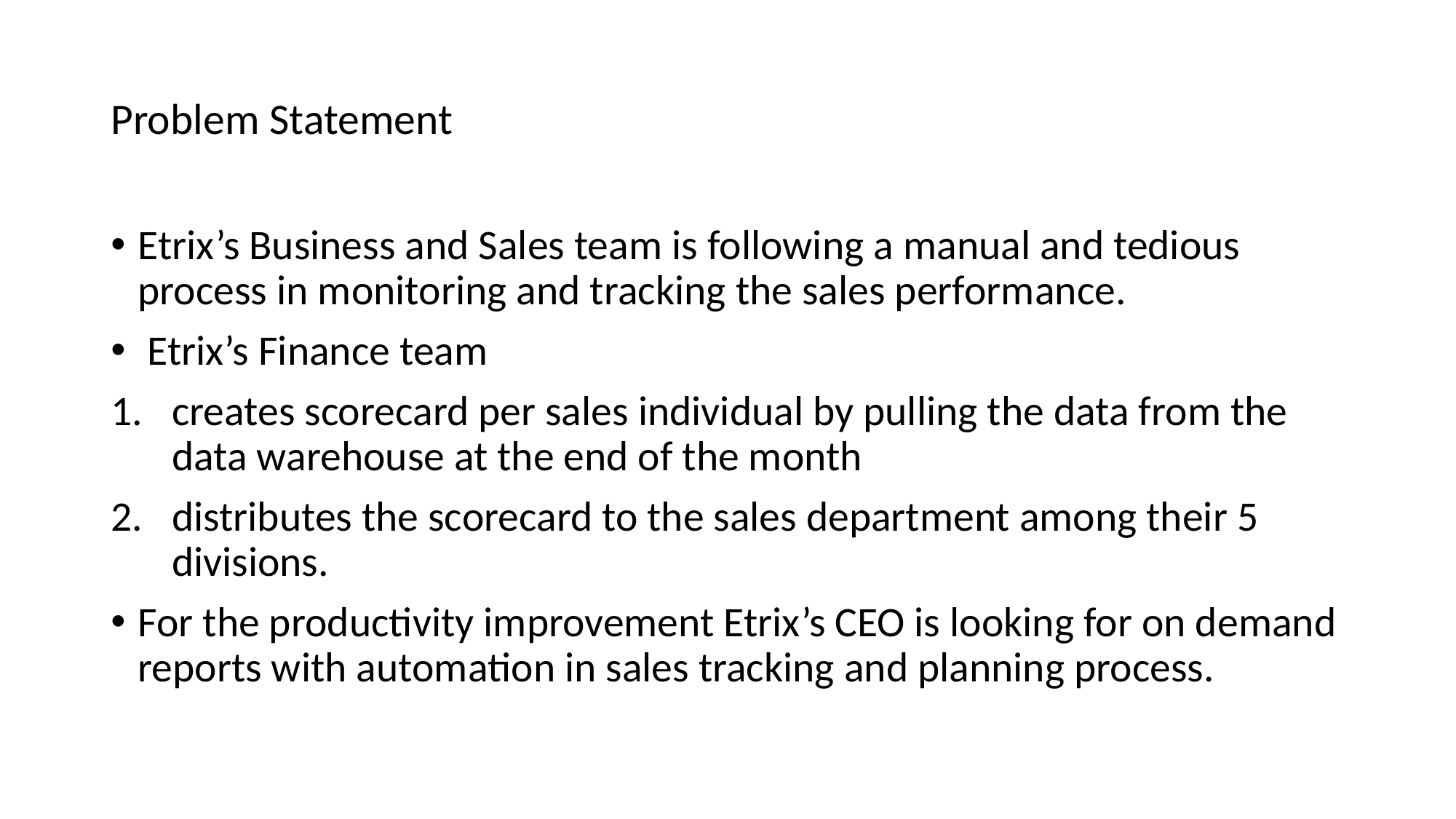

# Problem Statement
Etrix’s Business and Sales team is following a manual and tedious process in monitoring and tracking the sales performance.
 Etrix’s Finance team
creates scorecard per sales individual by pulling the data from the data warehouse at the end of the month
distributes the scorecard to the sales department among their 5 divisions.
For the productivity improvement Etrix’s CEO is looking for on demand reports with automation in sales tracking and planning process.